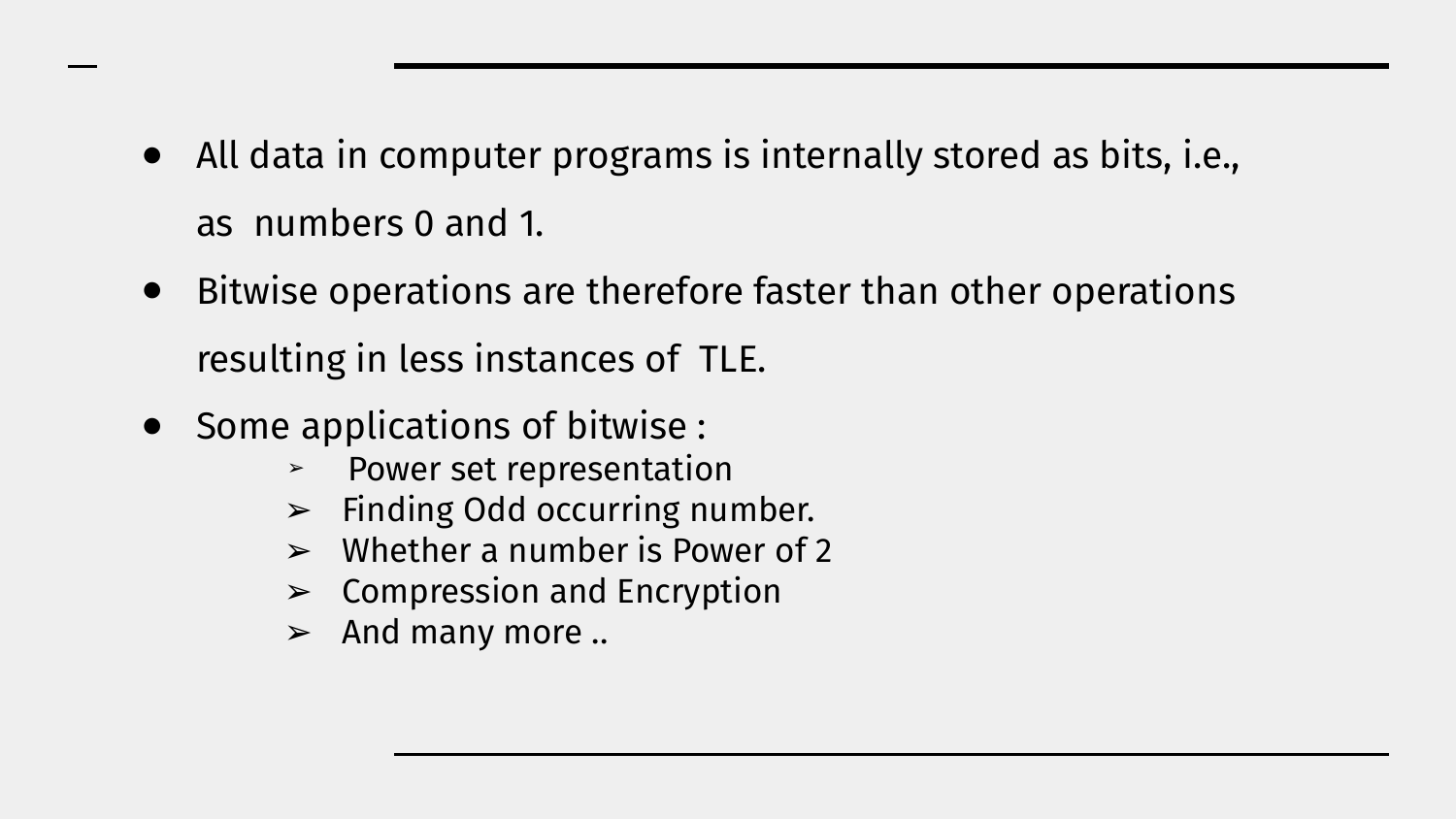

All data in computer programs is internally stored as bits, i.e., as  numbers 0 and 1.
Bitwise operations are therefore faster than other operations resulting in less instances of  TLE.
Some applications of bitwise :
 Power set representation
Finding Odd occurring number.
Whether a number is Power of 2
Compression and Encryption
And many more ..